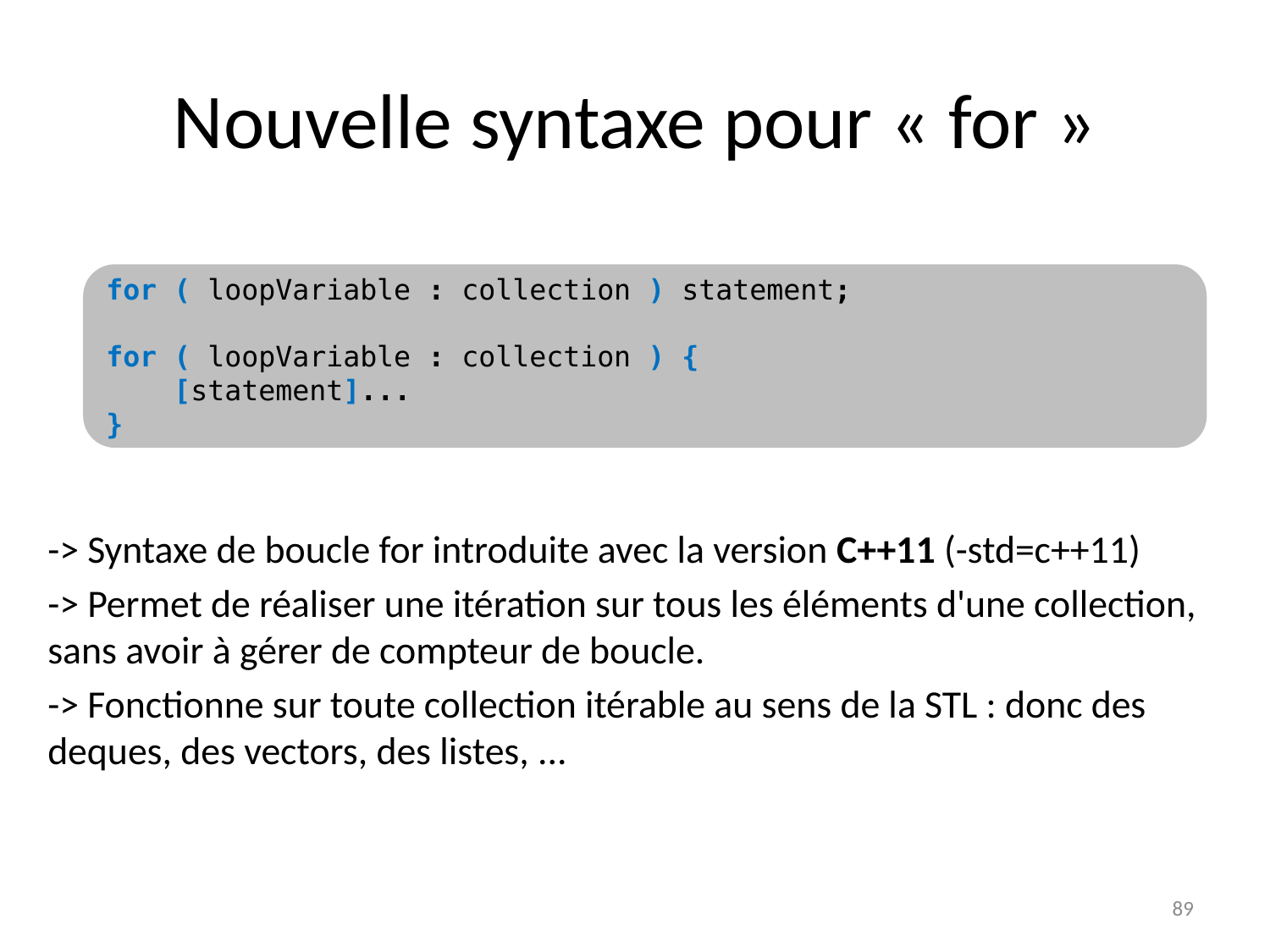

# Nouvelle syntaxe pour « for »

-> Syntaxe de boucle for introduite avec la version C++11 (-std=c++11)
-> Permet de réaliser une itération sur tous les éléments d'une collection, sans avoir à gérer de compteur de boucle.
-> Fonctionne sur toute collection itérable au sens de la STL : donc des deques, des vectors, des listes, ...

for ( loopVariable : collection ) statement;

for ( loopVariable : collection ) {
    [statement]...
}
89